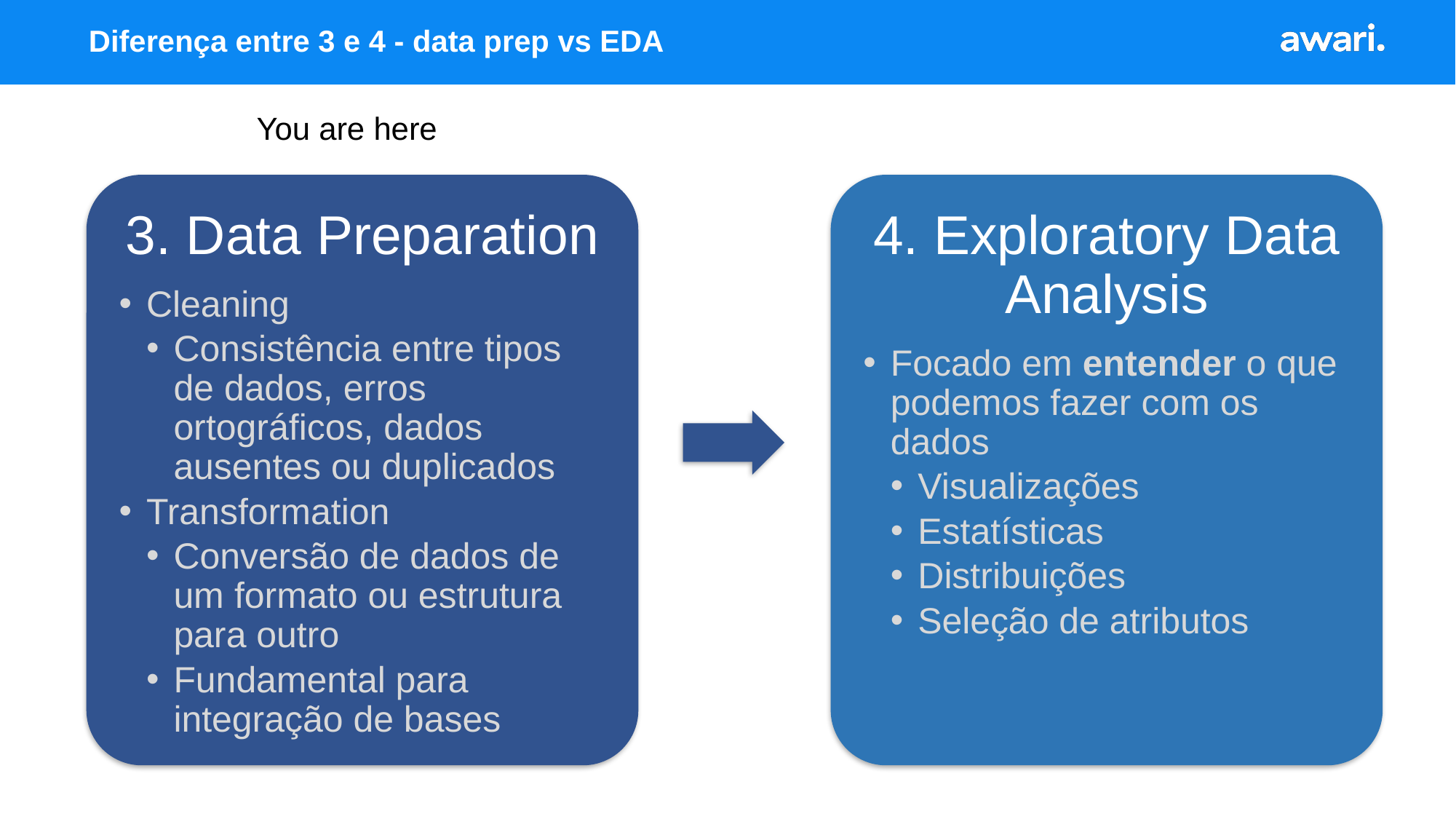

Diferença entre 3 e 4 - data prep vs EDA
You are here

3. Data Preparation
Cleaning
Consistência entre tipos de dados, erros ortográficos, dados ausentes ou duplicados
Transformation
Conversão de dados de um formato ou estrutura para outro
Fundamental para integração de bases

4. Exploratory Data Analysis
Focado em entender o que podemos fazer com os dados
Visualizações
Estatísticas
Distribuições
Seleção de atributos